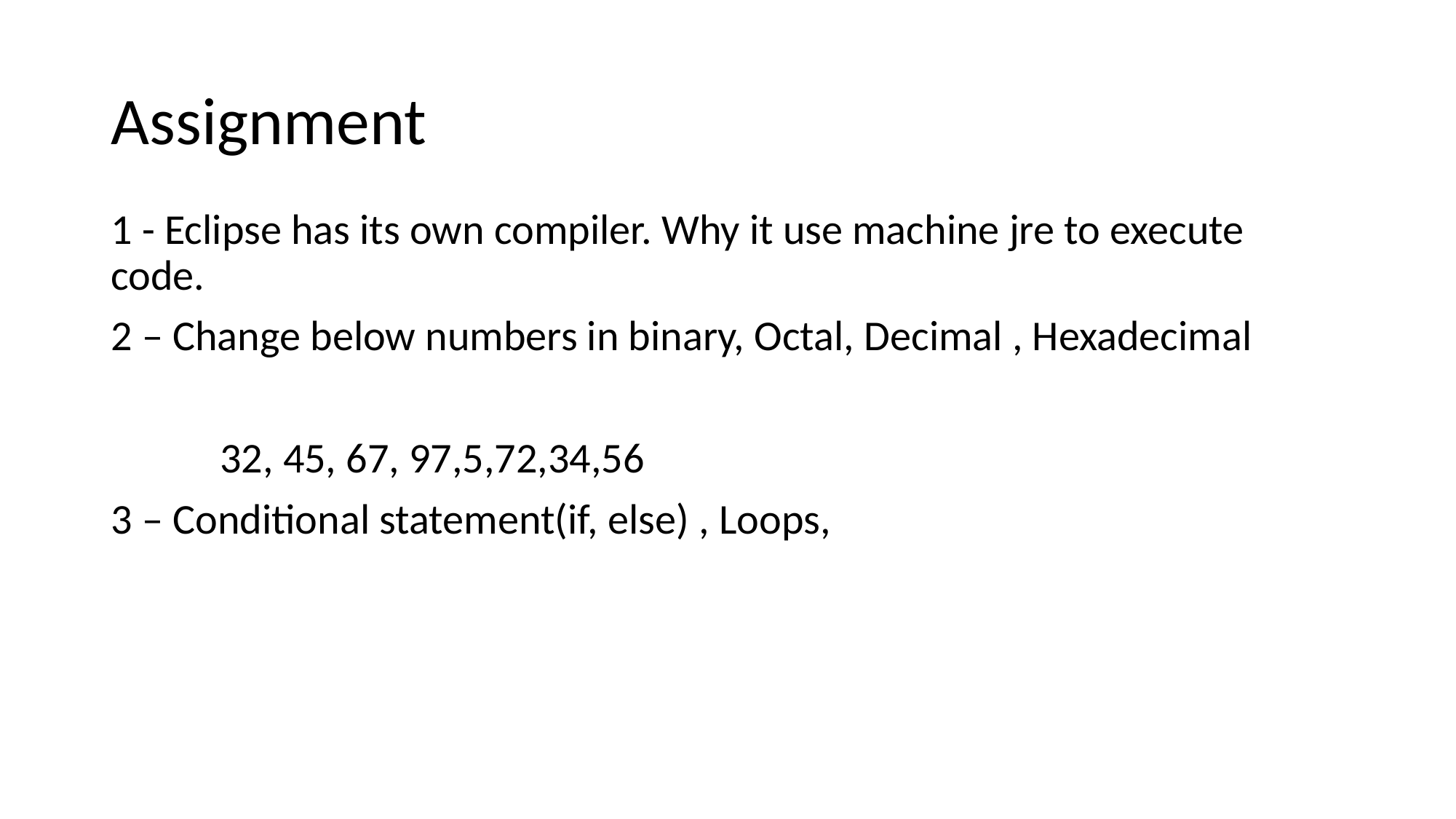

# Assignment
1 - Eclipse has its own compiler. Why it use machine jre to execute code.
2 – Change below numbers in binary, Octal, Decimal , Hexadecimal

	32, 45, 67, 97,5,72,34,56
3 – Conditional statement(if, else) , Loops,